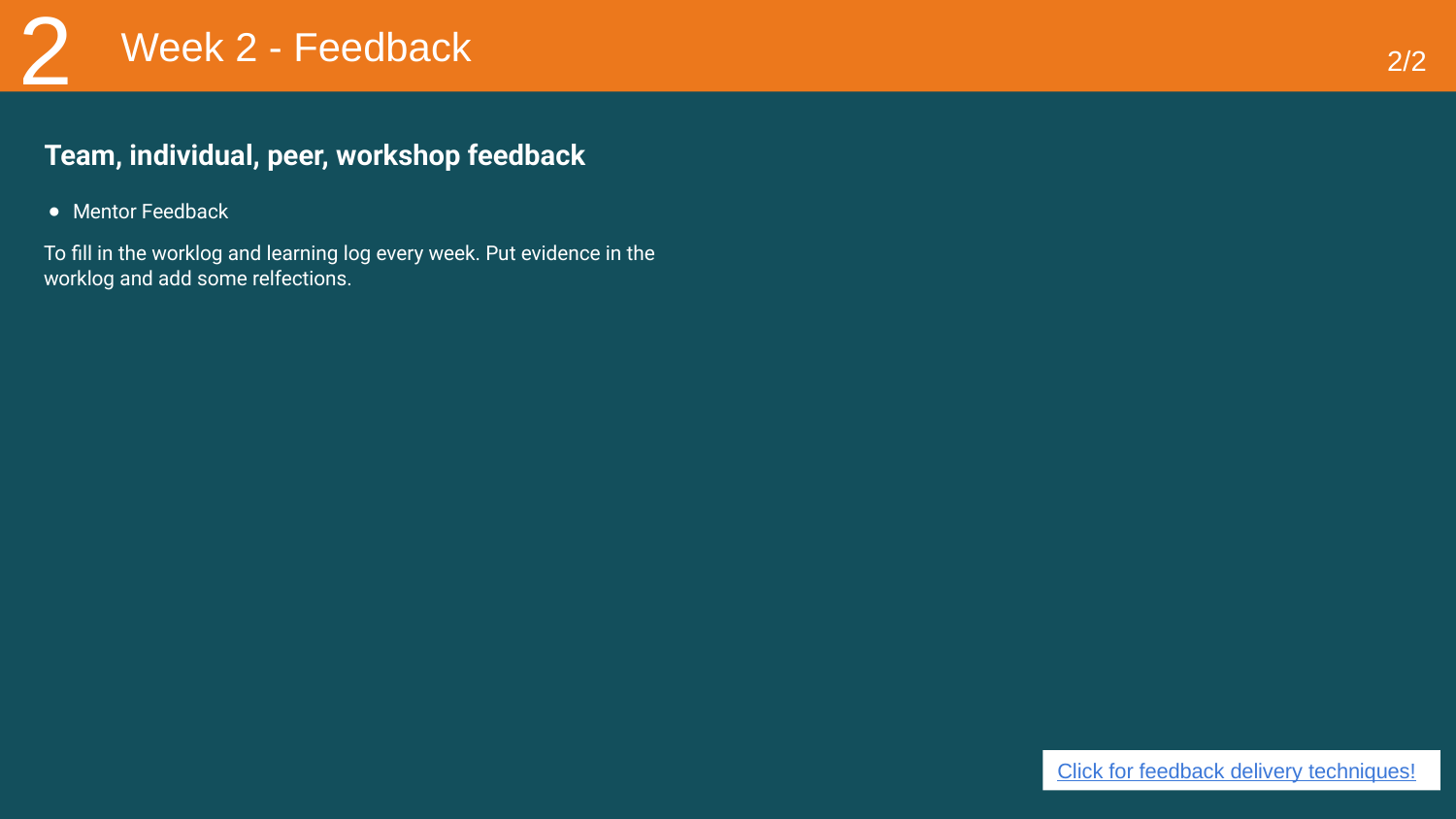

2
# Week 2 - Feedback
2/2
Team, individual, peer, workshop feedback
Mentor Feedback
To fill in the worklog and learning log every week. Put evidence in the worklog and add some relfections.
Click for feedback delivery techniques!